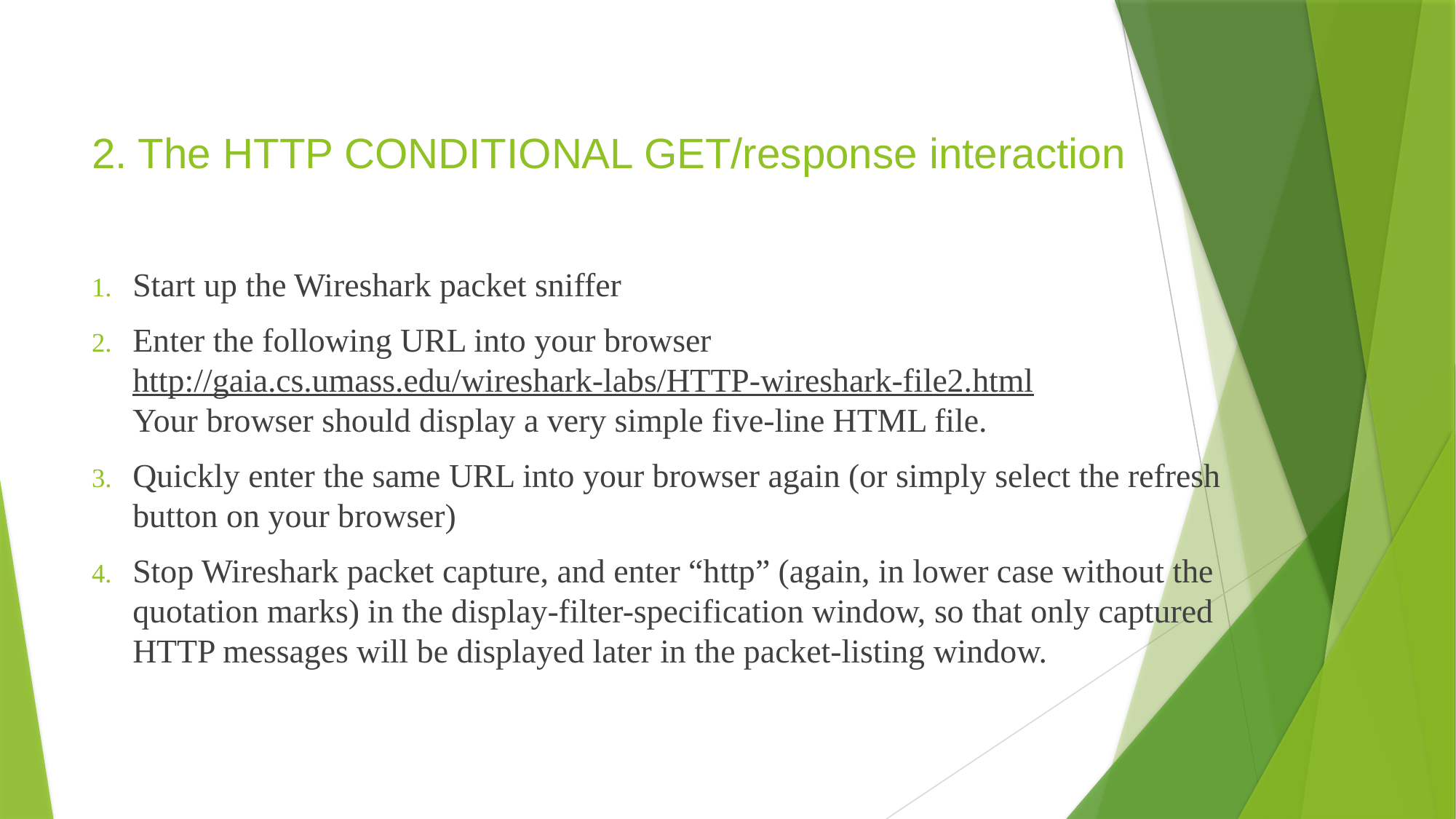

# 2. The HTTP CONDITIONAL GET/response interaction
Start up the Wireshark packet sniffer
Enter the following URL into your browser
http://gaia.cs.umass.edu/wireshark-labs/HTTP-wireshark-file2.html
Your browser should display a very simple five-line HTML file.
Quickly enter the same URL into your browser again (or simply select the refresh button on your browser)
Stop Wireshark packet capture, and enter “http” (again, in lower case without the quotation marks) in the display-filter-specification window, so that only captured HTTP messages will be displayed later in the packet-listing window.